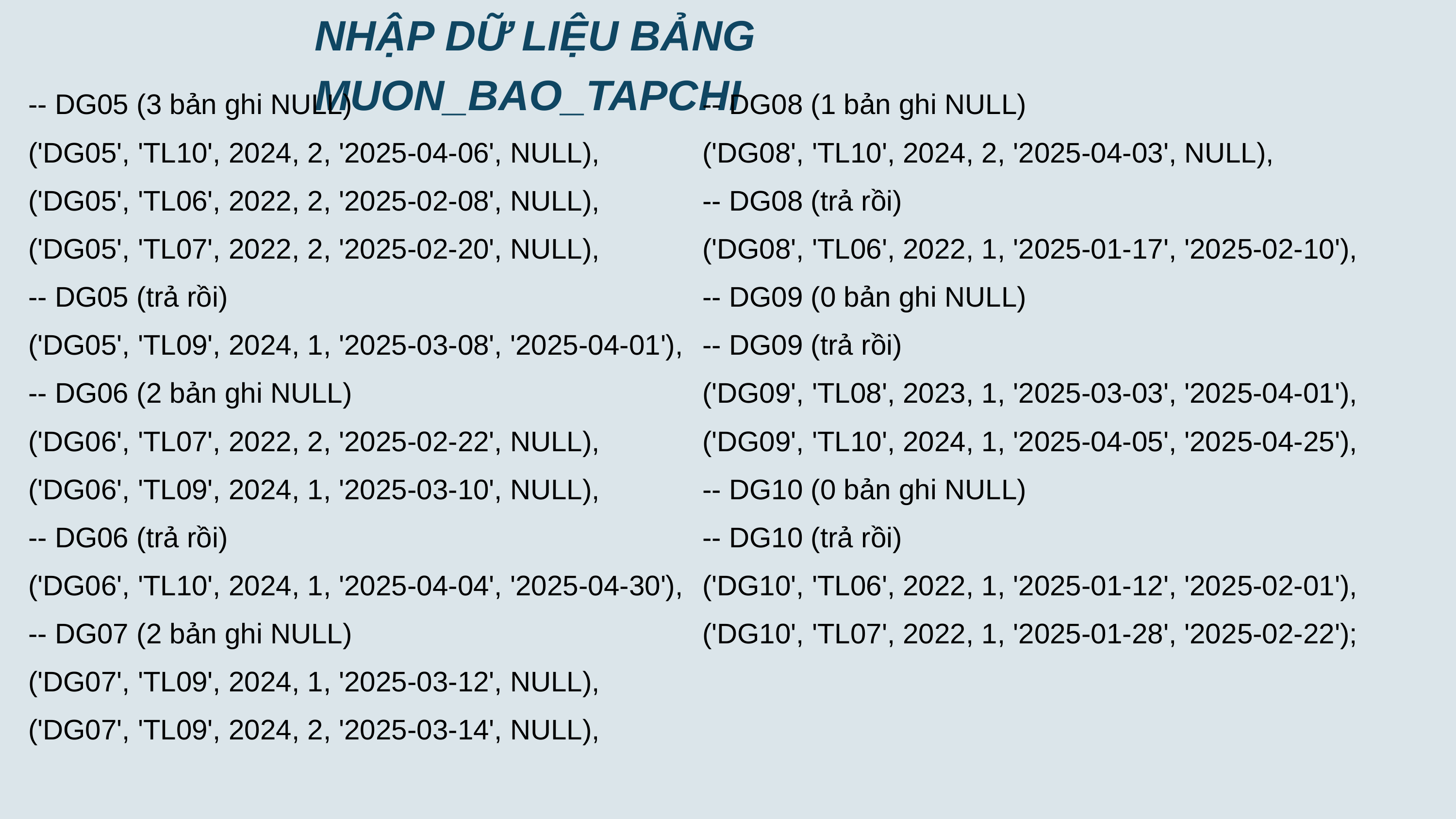

NHẬP DỮ LIỆU BẢNG MUON_BAO_TAPCHI
-- DG05 (3 bản ghi NULL)
('DG05', 'TL10', 2024, 2, '2025-04-06', NULL),
('DG05', 'TL06', 2022, 2, '2025-02-08', NULL),
('DG05', 'TL07', 2022, 2, '2025-02-20', NULL),
-- DG05 (trả rồi)
('DG05', 'TL09', 2024, 1, '2025-03-08', '2025-04-01'),
-- DG06 (2 bản ghi NULL)
('DG06', 'TL07', 2022, 2, '2025-02-22', NULL),
('DG06', 'TL09', 2024, 1, '2025-03-10', NULL),
-- DG06 (trả rồi)
('DG06', 'TL10', 2024, 1, '2025-04-04', '2025-04-30'),
-- DG07 (2 bản ghi NULL)
('DG07', 'TL09', 2024, 1, '2025-03-12', NULL),
('DG07', 'TL09', 2024, 2, '2025-03-14', NULL),
-- DG08 (1 bản ghi NULL)
('DG08', 'TL10', 2024, 2, '2025-04-03', NULL),
-- DG08 (trả rồi)
('DG08', 'TL06', 2022, 1, '2025-01-17', '2025-02-10'),
-- DG09 (0 bản ghi NULL)
-- DG09 (trả rồi)
('DG09', 'TL08', 2023, 1, '2025-03-03', '2025-04-01'),
('DG09', 'TL10', 2024, 1, '2025-04-05', '2025-04-25'),
-- DG10 (0 bản ghi NULL)
-- DG10 (trả rồi)
('DG10', 'TL06', 2022, 1, '2025-01-12', '2025-02-01'),
('DG10', 'TL07', 2022, 1, '2025-01-28', '2025-02-22');